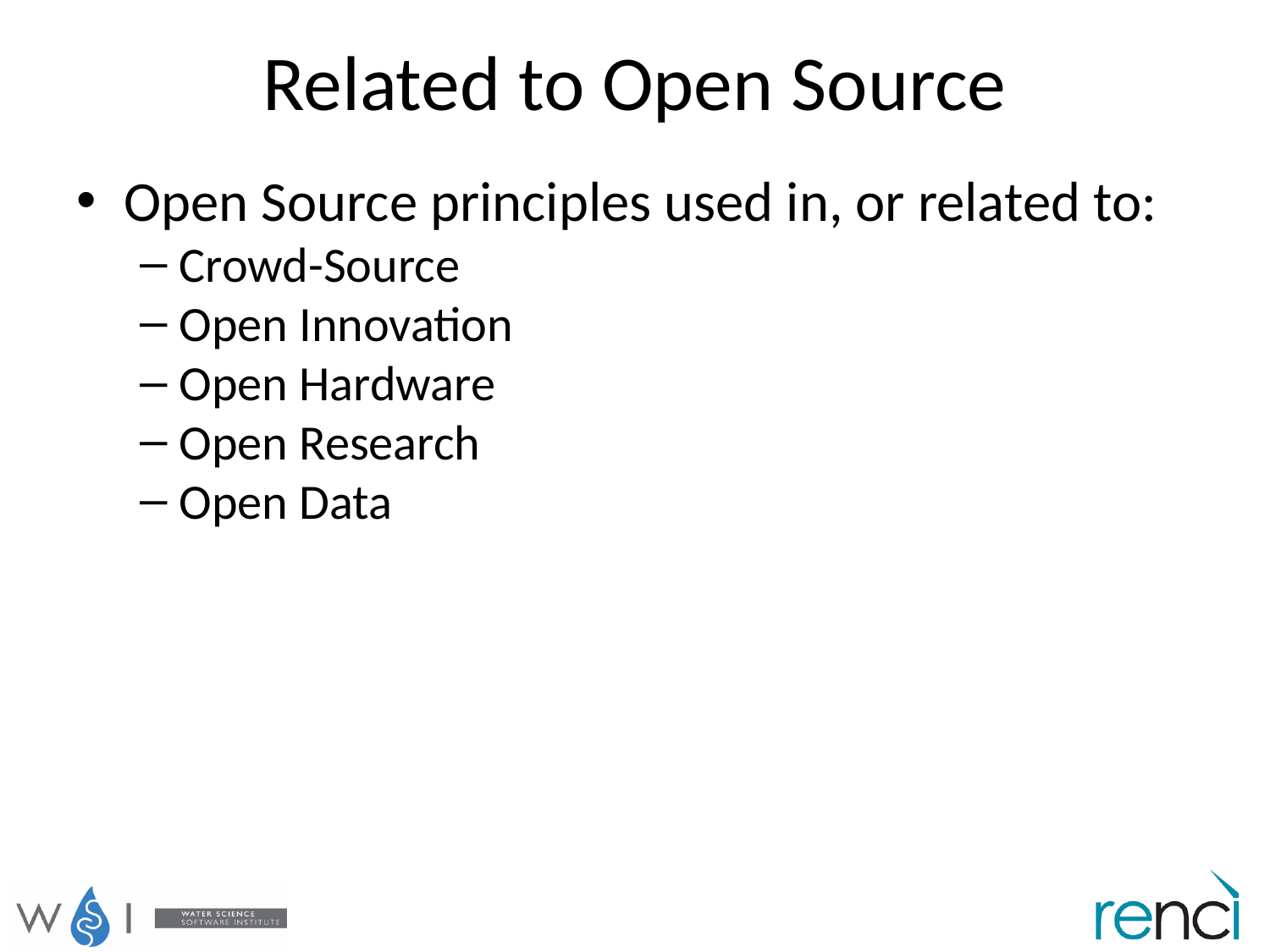

# Related to Open Source
Open Source principles used in, or related to:
Crowd-Source
Open Innovation
Open Hardware
Open Research
Open Data